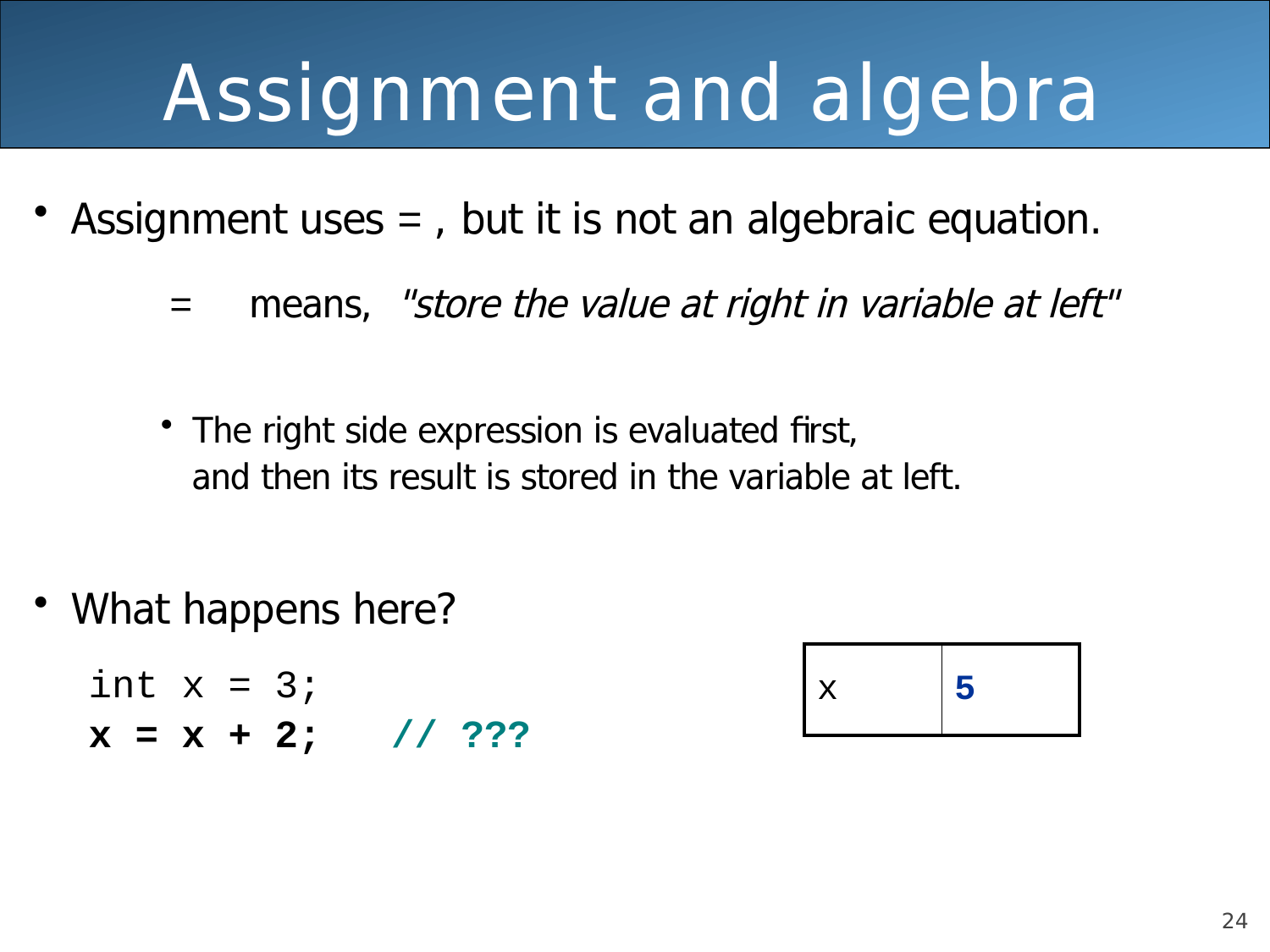

Assignment uses = , but it is not an algebraic equation.

	  =	means,  "store the value at right in variable at left"

The right side expression is evaluated first,
and then its result is stored in the variable at left.

What happens here?

int x = 3;
x = x + 2;   // ???
Assignment and algebra
| x | 3 |
| --- | --- |
| x | 5 |
| --- | --- |